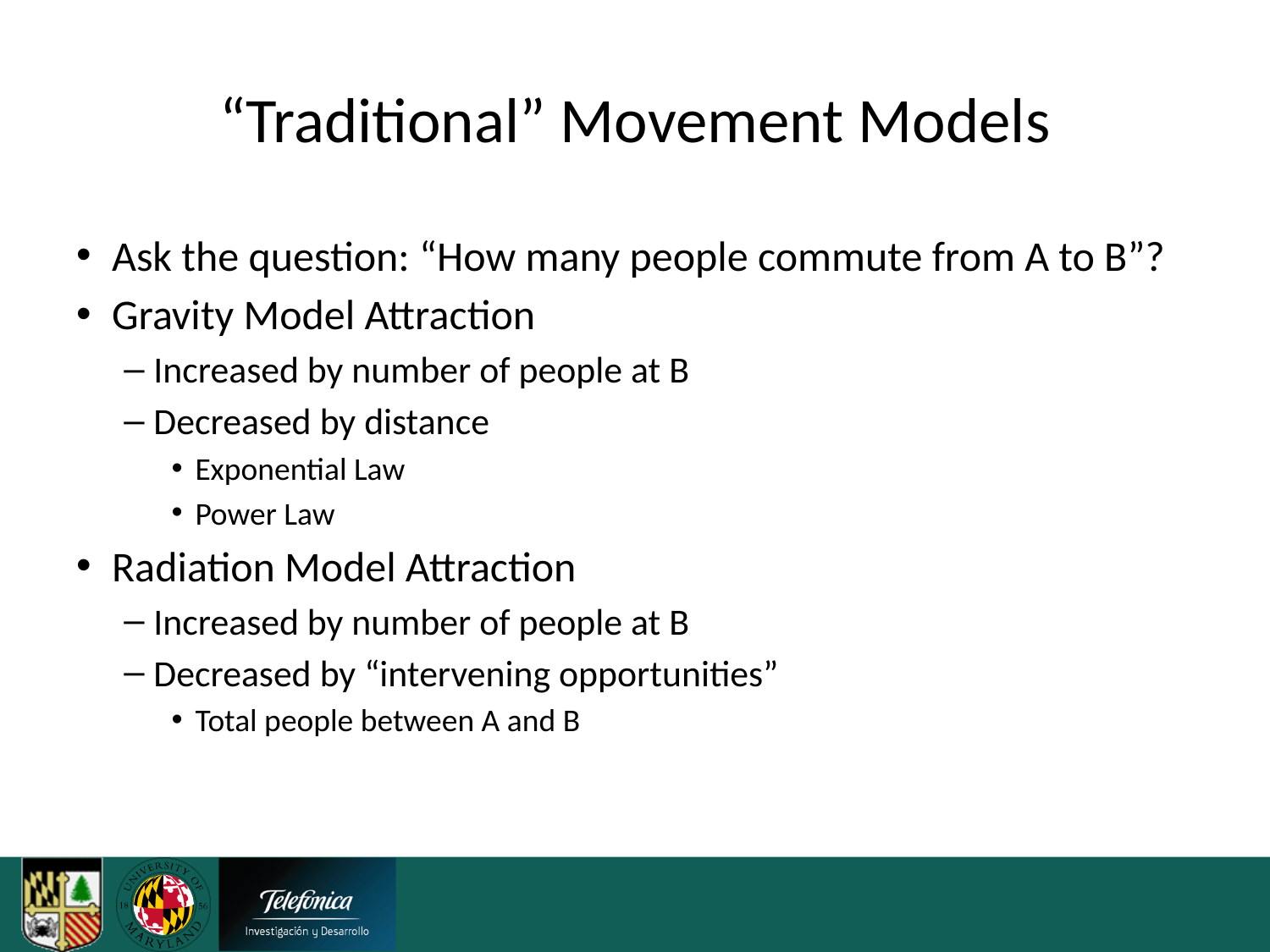

# “Traditional” Movement Models
Ask the question: “How many people commute from A to B”?
Gravity Model Attraction
Increased by number of people at B
Decreased by distance
Exponential Law
Power Law
Radiation Model Attraction
Increased by number of people at B
Decreased by “intervening opportunities”
Total people between A and B